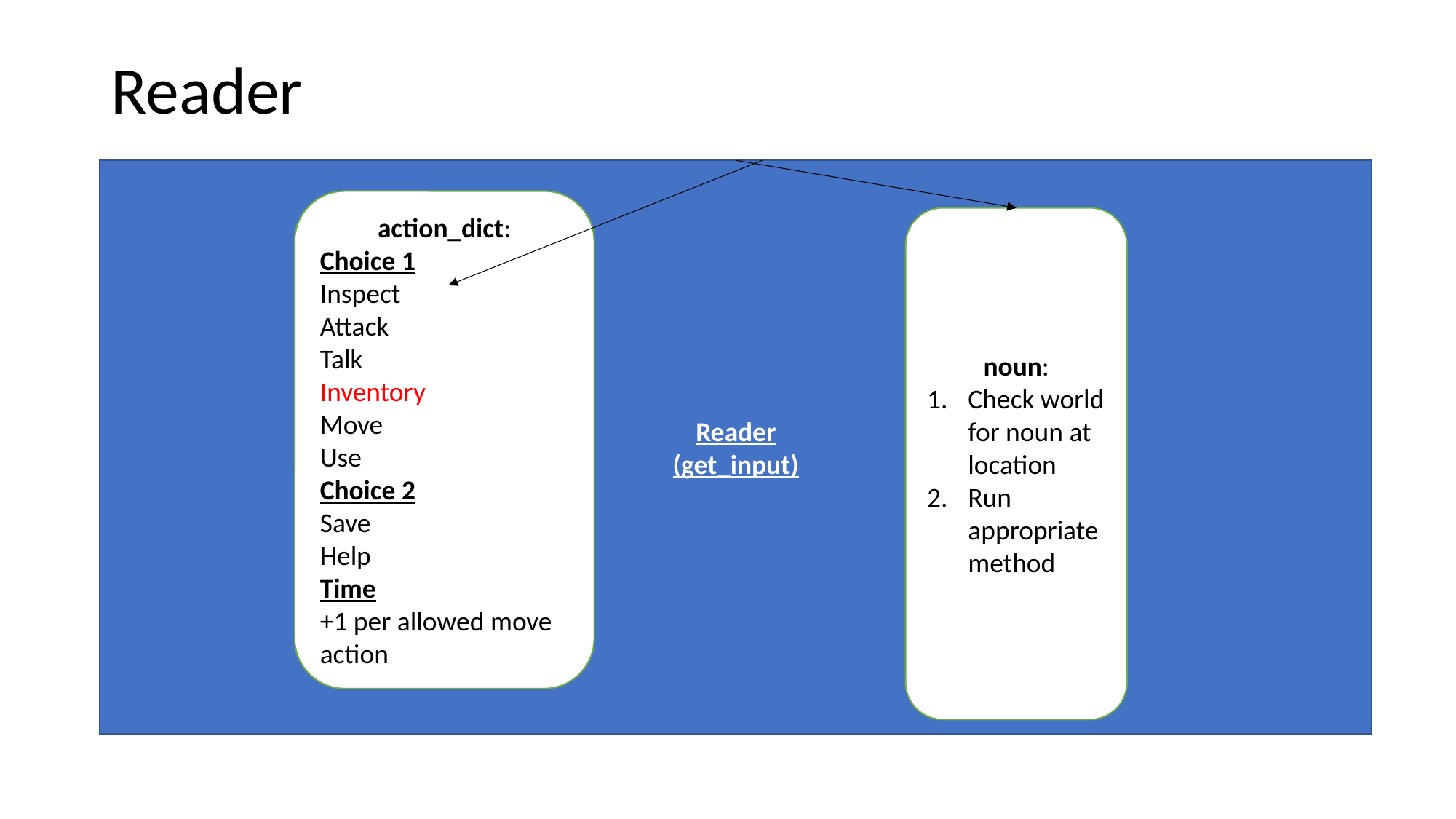

# Reader
Reader
(get_input)
action_dict:
Choice 1
Inspect
Attack
Talk
Inventory
Move
Use
Choice 2
Save
Help
Time
+1 per allowed move action
noun:
Check world for noun at location
Run appropriate method